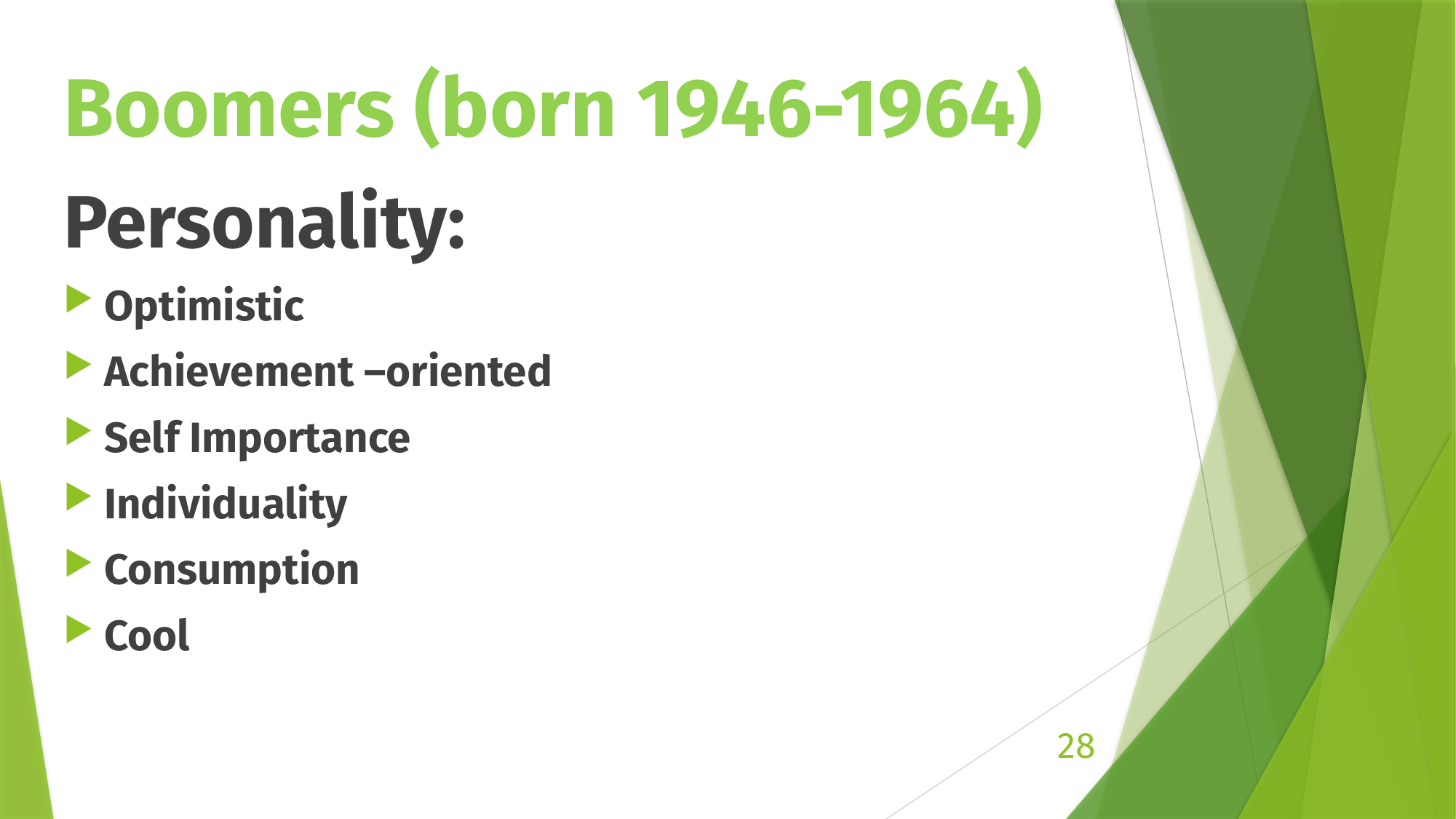

Boomers (born 1946-1964)

Personality:
Optimistic
Achievement –oriented
Self Importance
Individuality
Consumption
Cool
28